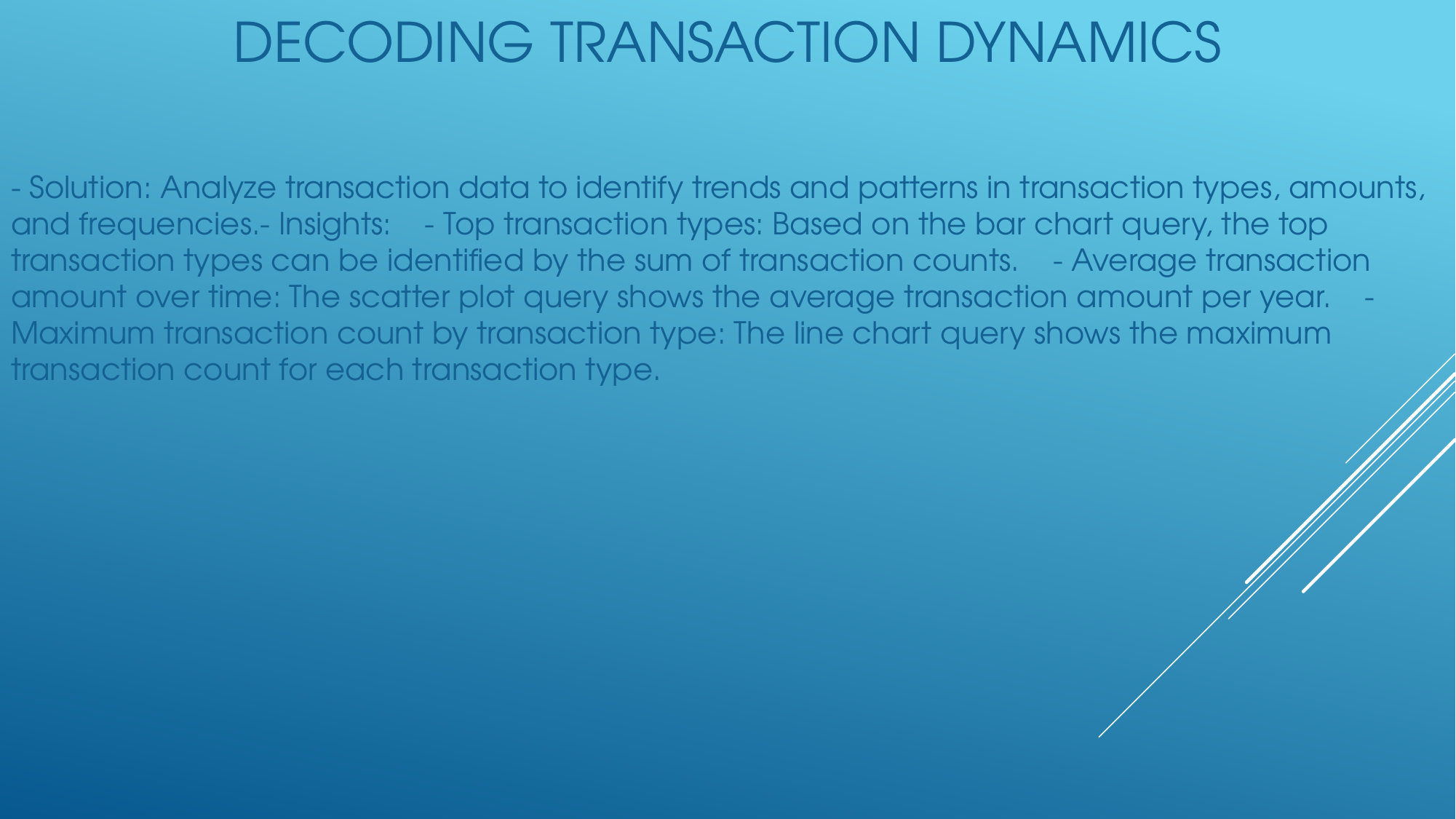

# Decoding Transaction Dynamics
- Solution: Analyze transaction data to identify trends and patterns in transaction types, amounts, and frequencies.- Insights:    - Top transaction types: Based on the bar chart query, the top transaction types can be identified by the sum of transaction counts.    - Average transaction amount over time: The scatter plot query shows the average transaction amount per year.    - Maximum transaction count by transaction type: The line chart query shows the maximum transaction count for each transaction type.